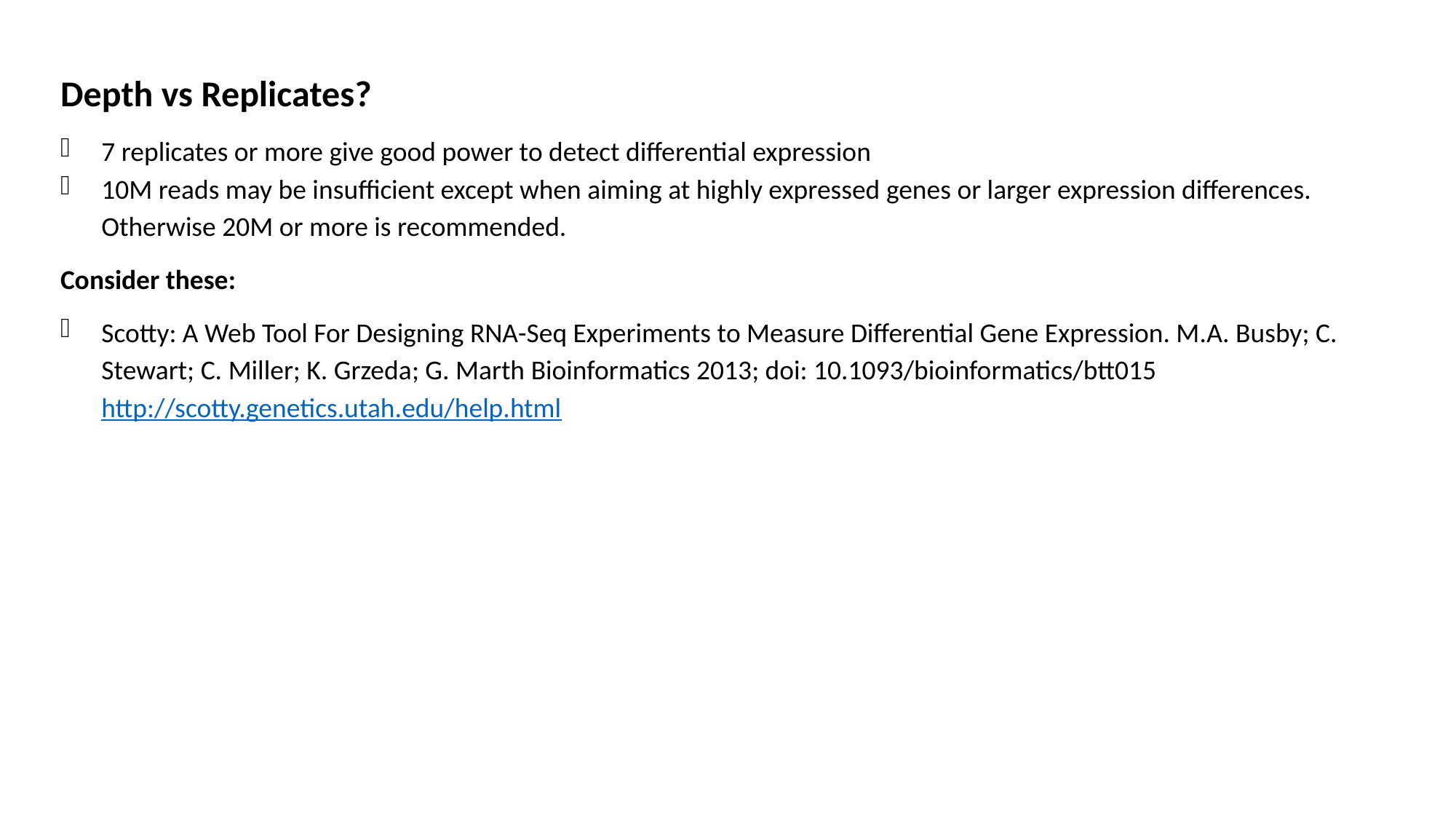

Depth vs Replicates?
7 replicates or more give good power to detect differential expression
10M reads may be insufficient except when aiming at highly expressed genes or larger expression differences. Otherwise 20M or more is recommended.
Consider these:
Scotty: A Web Tool For Designing RNA-Seq Experiments to Measure Differential Gene Expression. M.A. Busby; C. Stewart; C. Miller; K. Grzeda; G. Marth Bioinformatics 2013; doi: 10.1093/bioinformatics/btt015 http://scotty.genetics.utah.edu/help.html